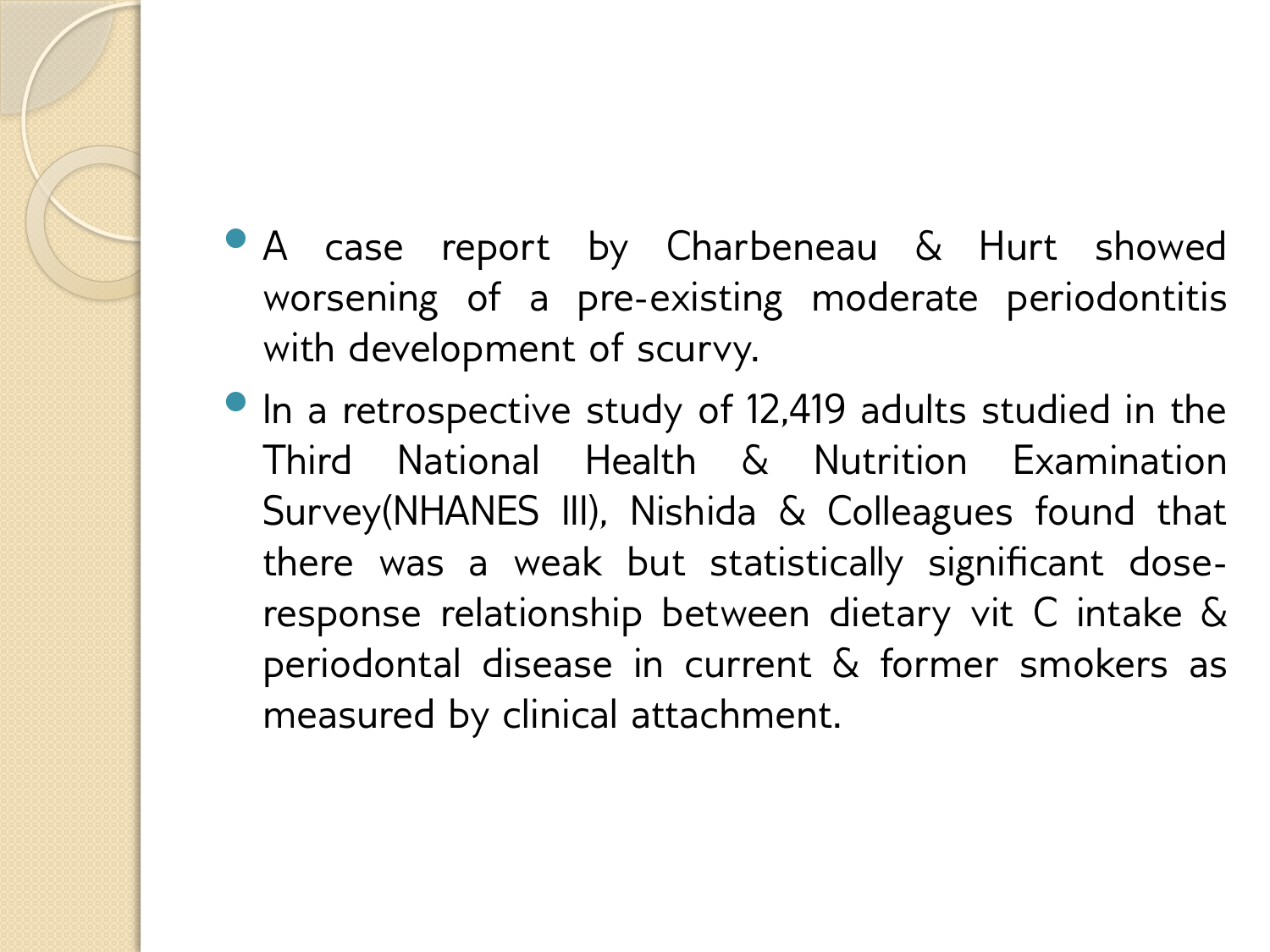

#
A case report by Charbeneau & Hurt showed worsening of a pre-existing moderate periodontitis with development of scurvy.
In a retrospective study of 12,419 adults studied in the Third National Health & Nutrition Examination Survey(NHANES III), Nishida & Colleagues found that there was a weak but statistically significant dose- response relationship between dietary vit C intake & periodontal disease in current & former smokers as measured by clinical attachment.